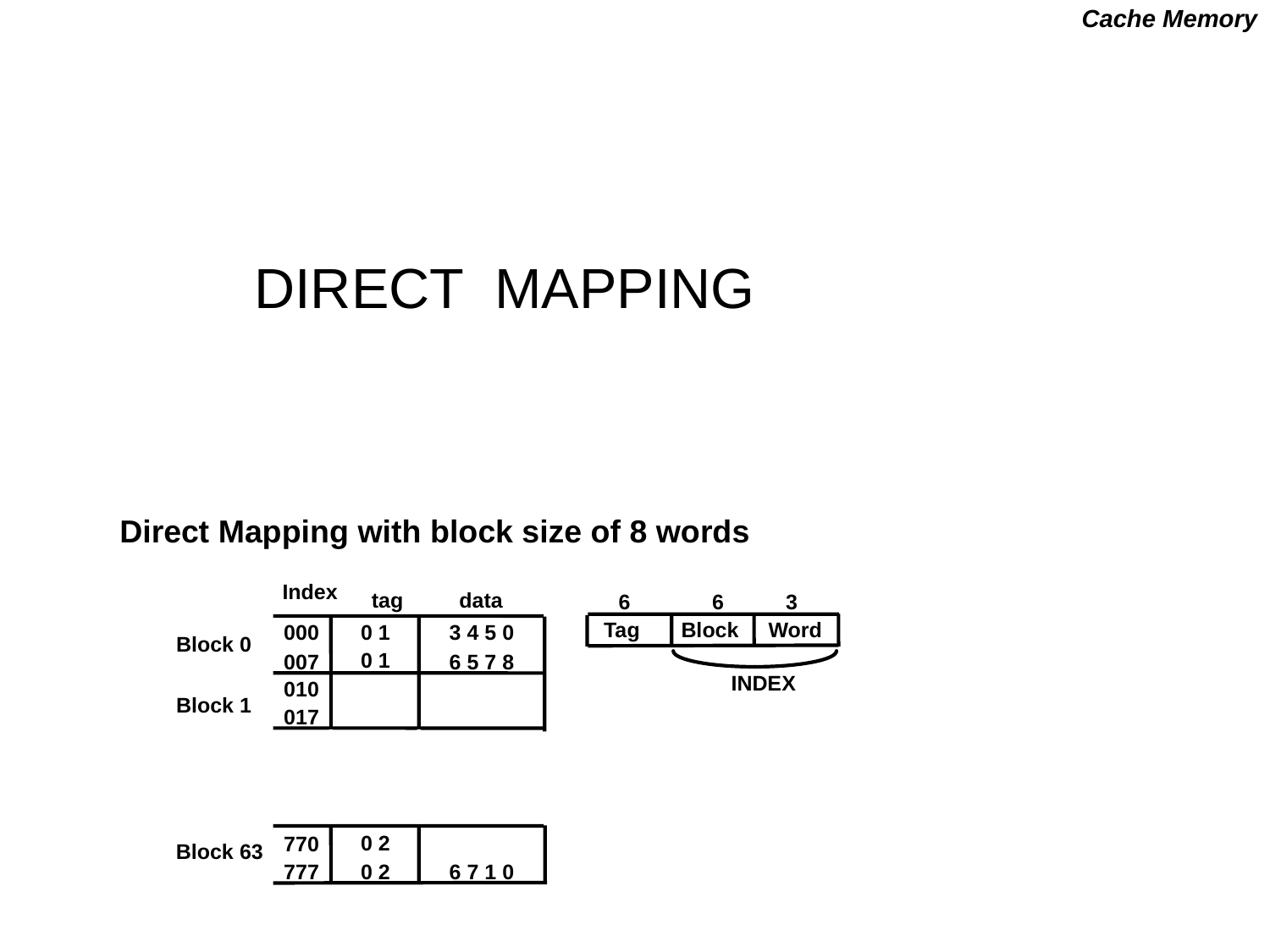

Cache Memory
# DIRECT  MAPPING
Direct Mapping with block size of 8 words
Index
tag
data
6
6
3
Tag       Block     Word

000
0 1
3 4 5 0

Block 0
0 1
007
6 5 7 8

INDEX
010

Block 1
017

0 2

770
Block 63
777
0 2
6 7 1 0